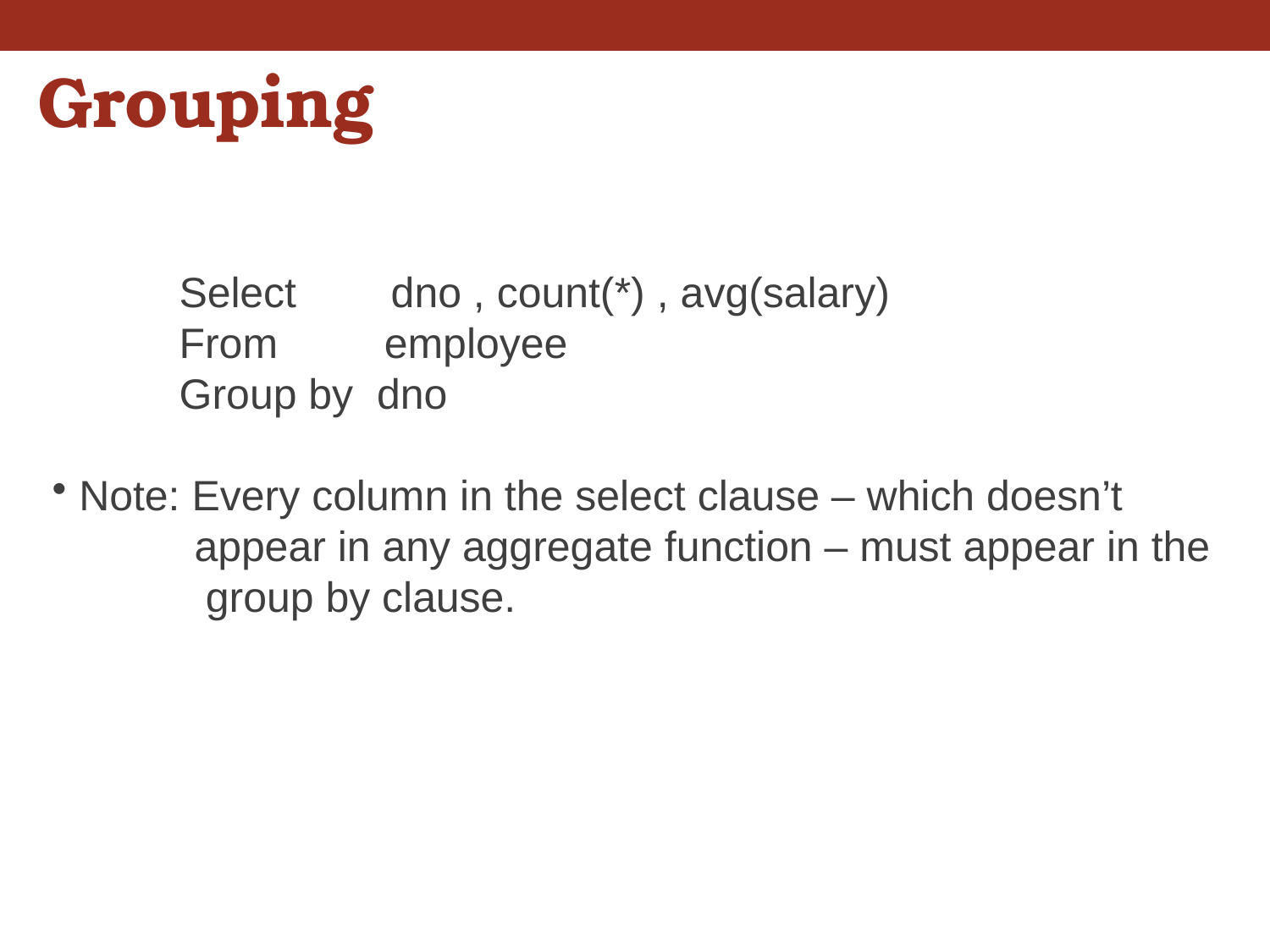

Grouping

	Select        dno , count(*) , avg(salary)
	From         employee
	Group by  dno

 Note: Every column in the select clause – which doesn’t
            appear in any aggregate function – must appear in the               group by clause.